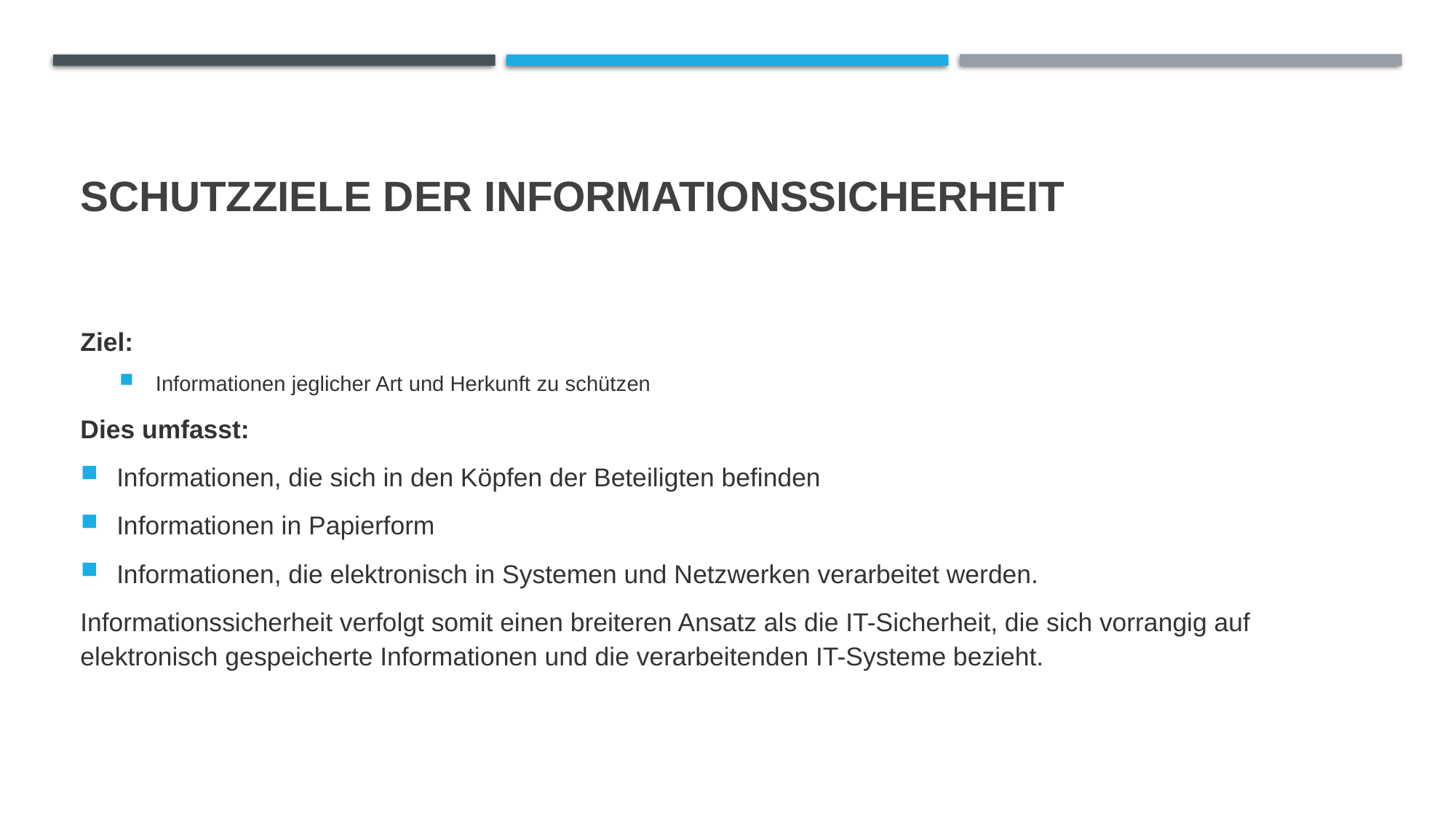

# Schutzziele der Informationssicherheit
Ziel:
Informationen jeglicher Art und Herkunft zu schützen
Dies umfasst:
Informationen, die sich in den Köpfen der Beteiligten befinden
Informationen in Papierform
Informationen, die elektronisch in Systemen und Netzwerken verarbeitet werden.
Informationssicherheit verfolgt somit einen breiteren Ansatz als die IT-Sicherheit, die sich vorrangig auf elektronisch gespeicherte Informationen und die verarbeitenden IT-Systeme bezieht.